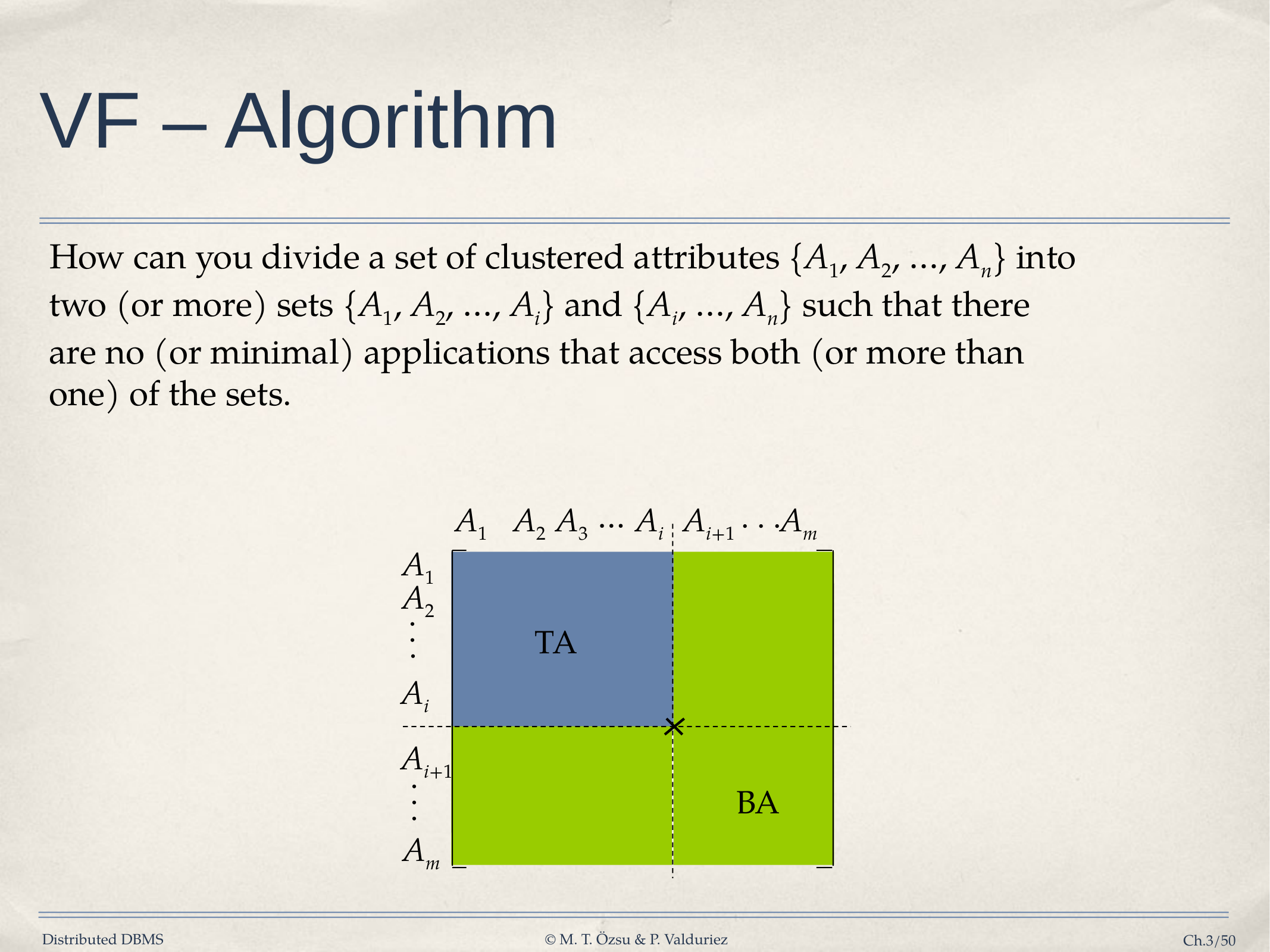

# VF – Algorithm
How can you divide a set of clustered attributes {A1, A2, …, An} into two (or more) sets {A1, A2, …, Ai} and {Ai, …, An} such that there are no (or minimal) applications that access both (or more than one) of the sets.
…
. . .
A1
A2
A3
Ai
Ai+1
Am

A1
A2
Ai
Ai+1
Am

TA
. . .

BA
. . .